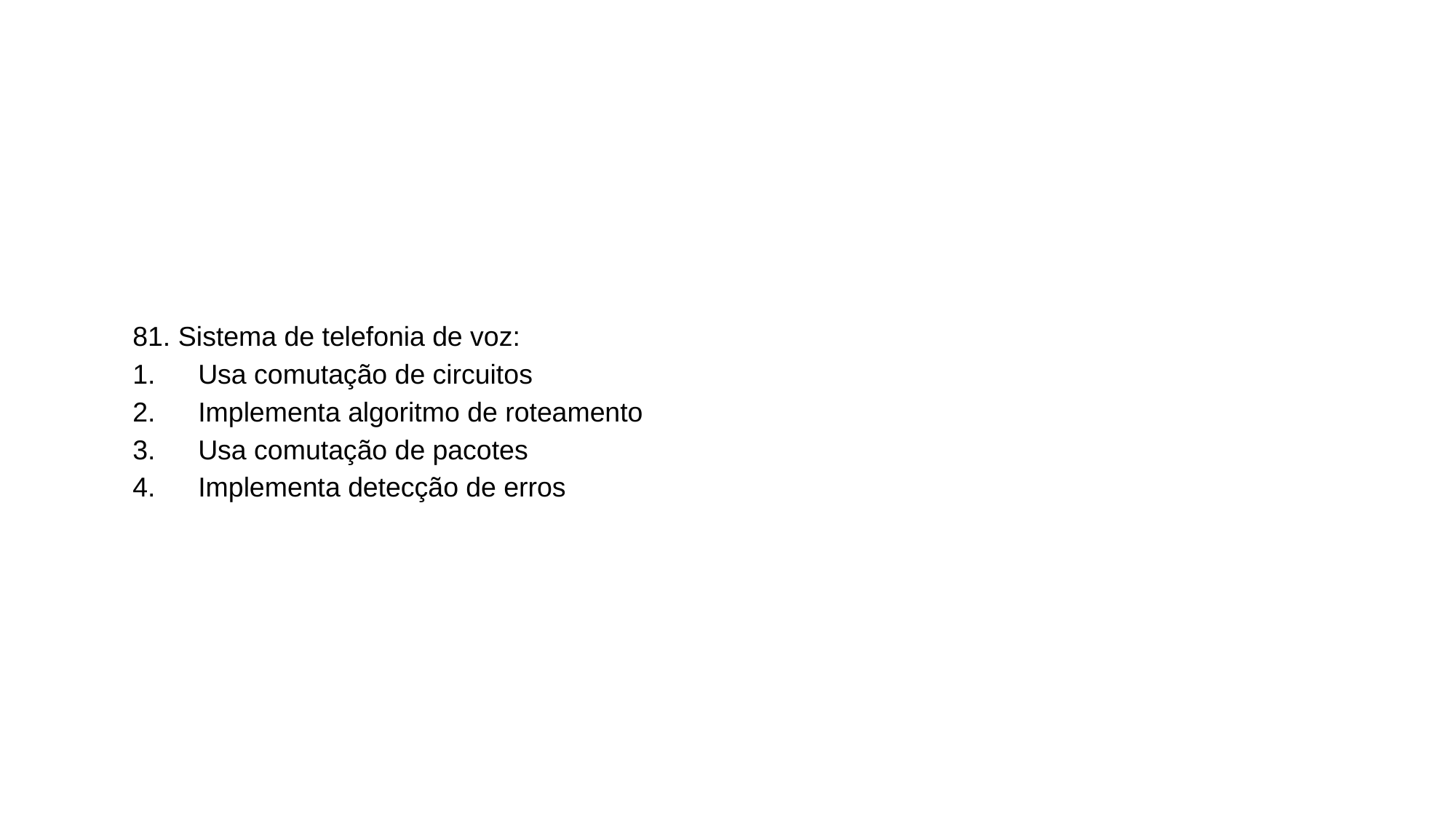

81. Sistema de telefonia de voz:
1. Usa comutação de circuitos
2. Implementa algoritmo de roteamento
3. Usa comutação de pacotes
4. Implementa detecção de erros